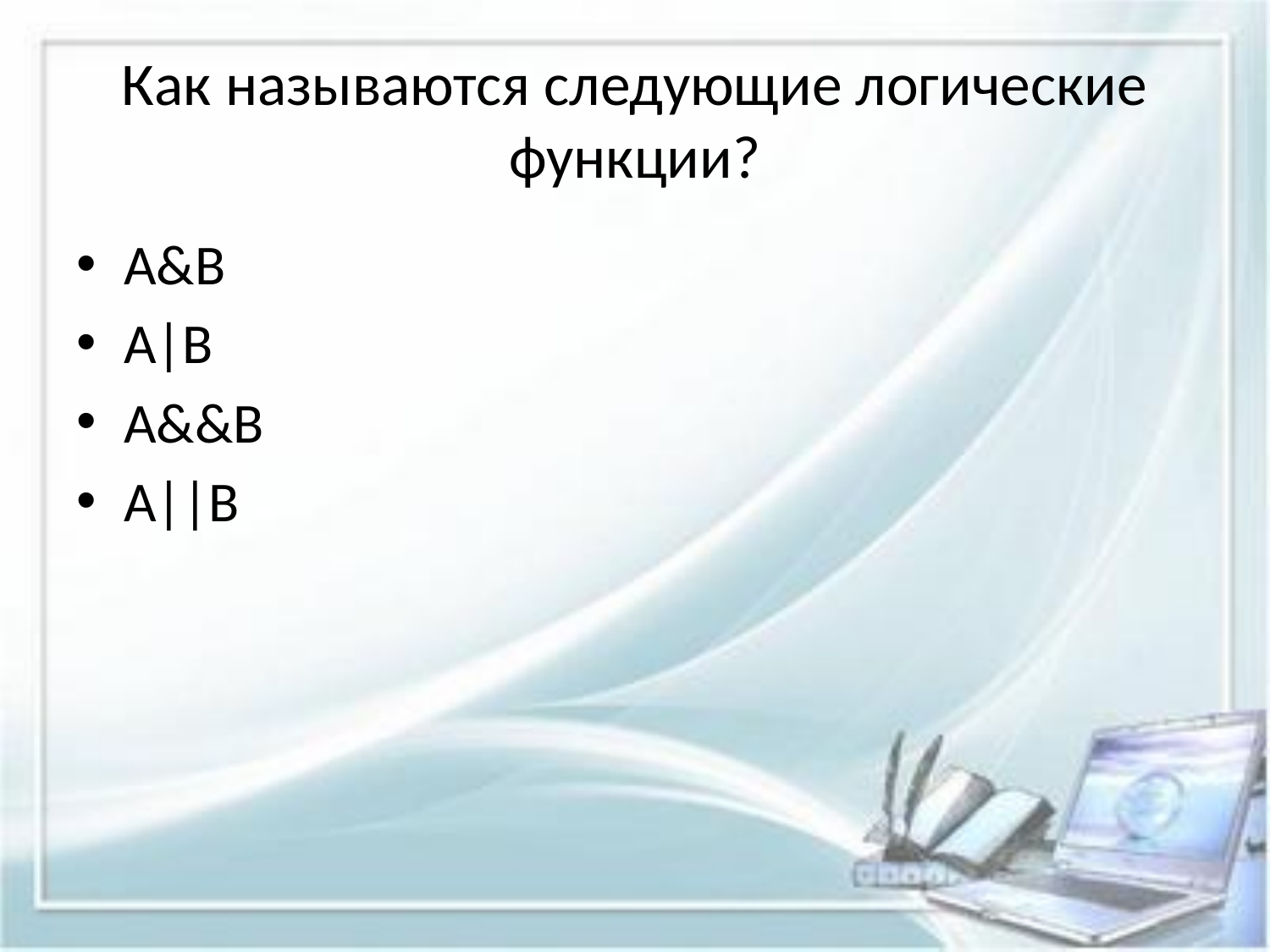

# Как называются следующие логические функции?
A&B
A|B
A&&B
A||B